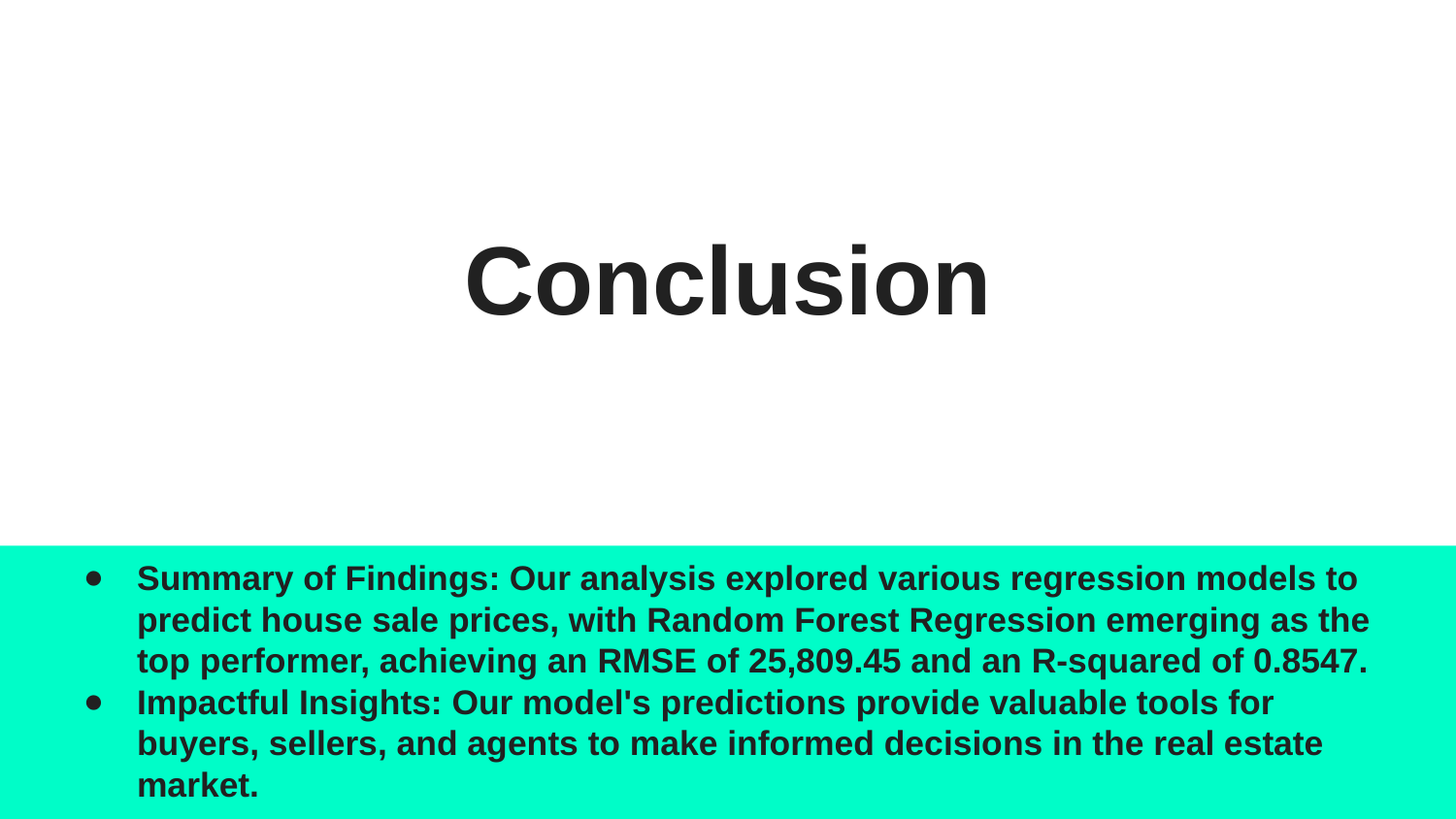

# Conclusion
Summary of Findings: Our analysis explored various regression models to predict house sale prices, with Random Forest Regression emerging as the top performer, achieving an RMSE of 25,809.45 and an R-squared of 0.8547.
Impactful Insights: Our model's predictions provide valuable tools for buyers, sellers, and agents to make informed decisions in the real estate market.